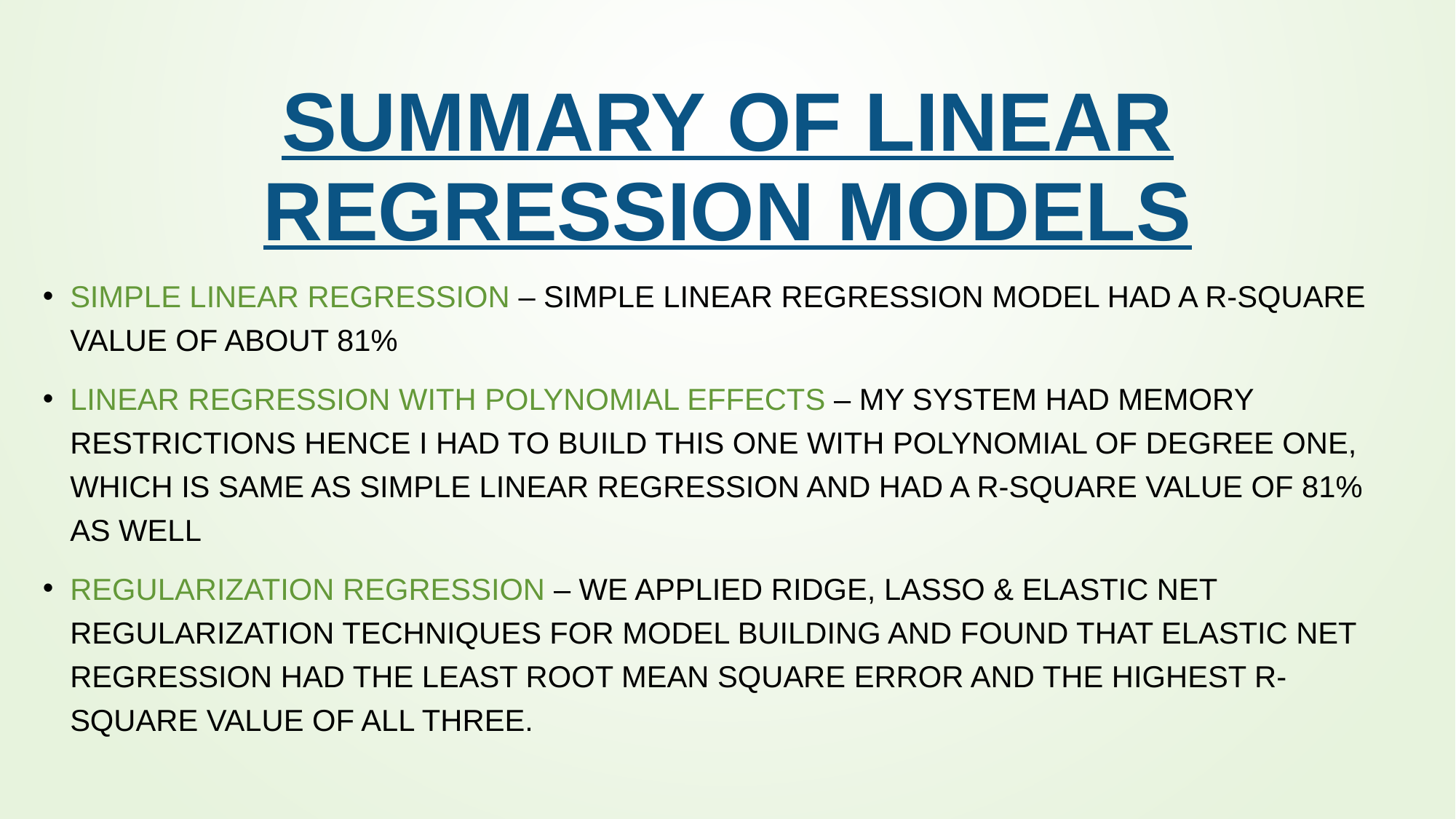

# Summary of linear regression models
Simple linear regression – Simple linear regression model had a R-square value of about 81%
Linear regression with polynomial effects – my system had memory restrictions hence I had to build this one with polynomial of degree one, which is same as simple linear regression and had a r-square value of 81% as well
Regularization regression – we applied ridge, lasso & elastic net regularization techniques for model building and found that elastic net regression had the least root mean square error and the highest r-square value of all three.